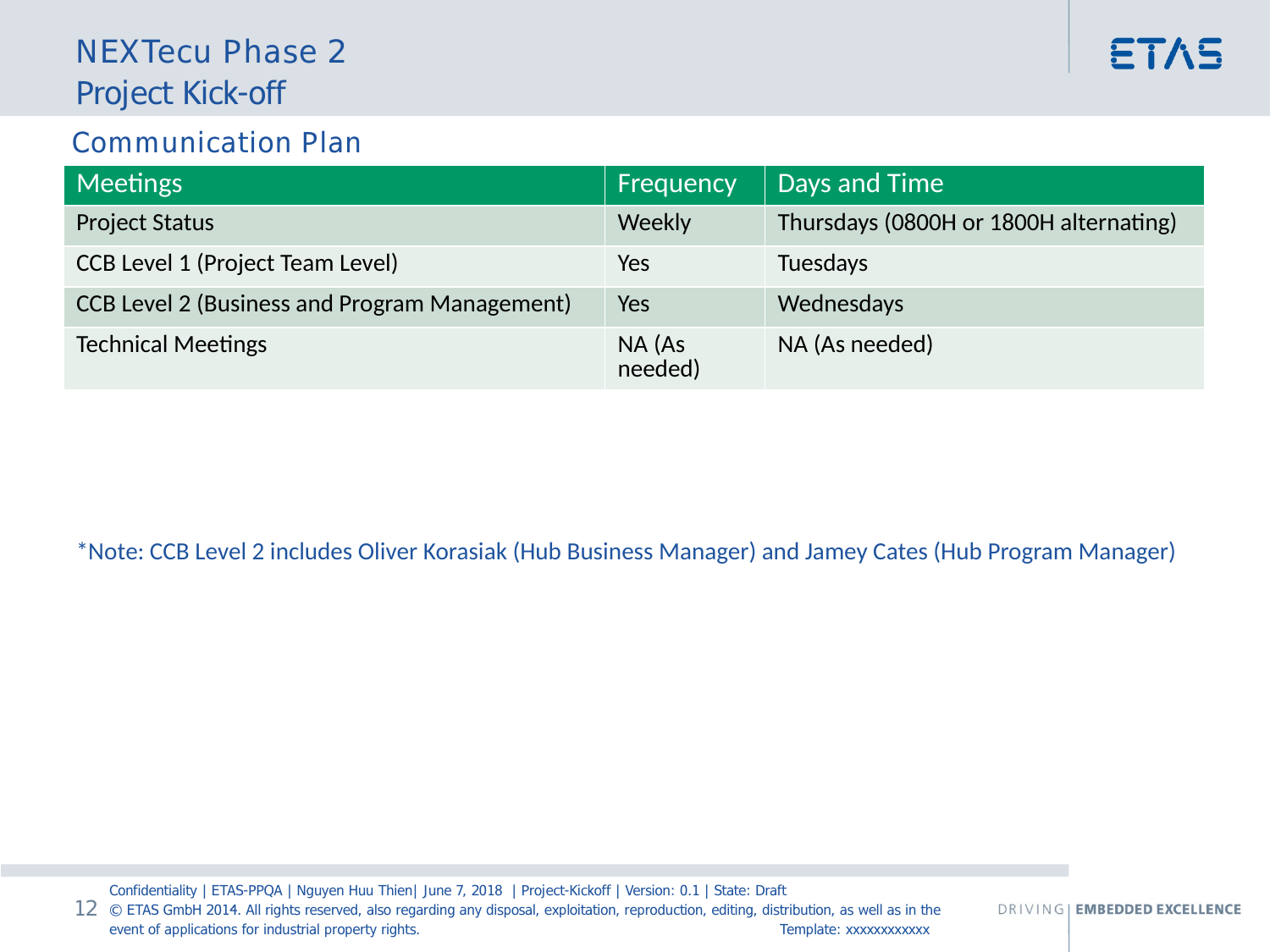

NEXTecu Phase 2
Project Kick-off
Communication Plan

| Meetings | Frequency | Days and Time |
| --- | --- | --- |
| Project Status | Weekly | Thursdays (0800H or 1800H alternating) |
| CCB Level 1 (Project Team Level) | Yes | Tuesdays |
| CCB Level 2 (Business and Program Management) | Yes | Wednesdays |
| Technical Meetings | NA (As needed) | NA (As needed) |
*Note: CCB Level 2 includes Oliver Korasiak (Hub Business Manager) and Jamey Cates (Hub Program Manager)